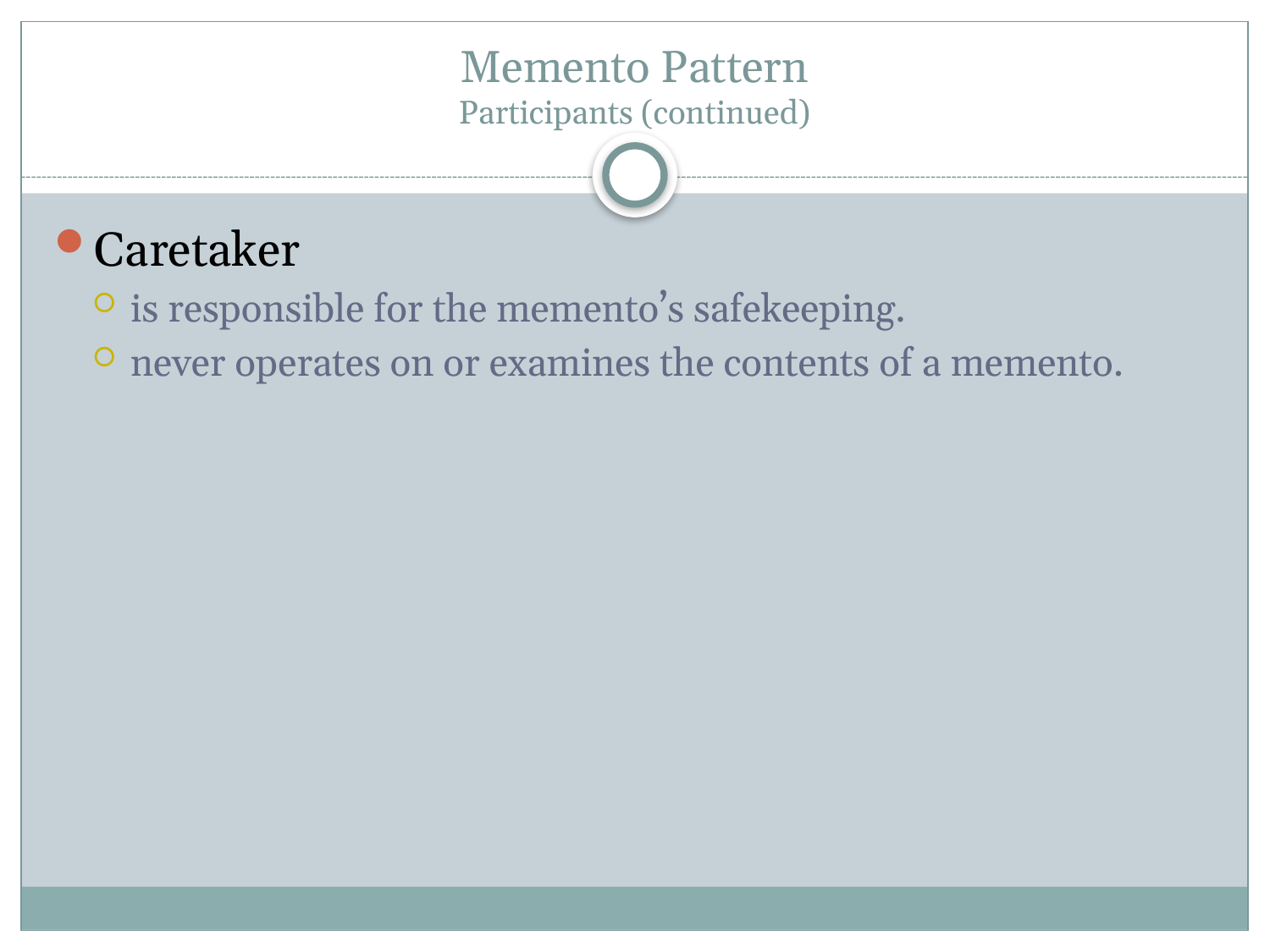

# Memento Pattern Participants (continued)
Caretaker
is responsible for the memento’s safekeeping.
never operates on or examines the contents of a memento.